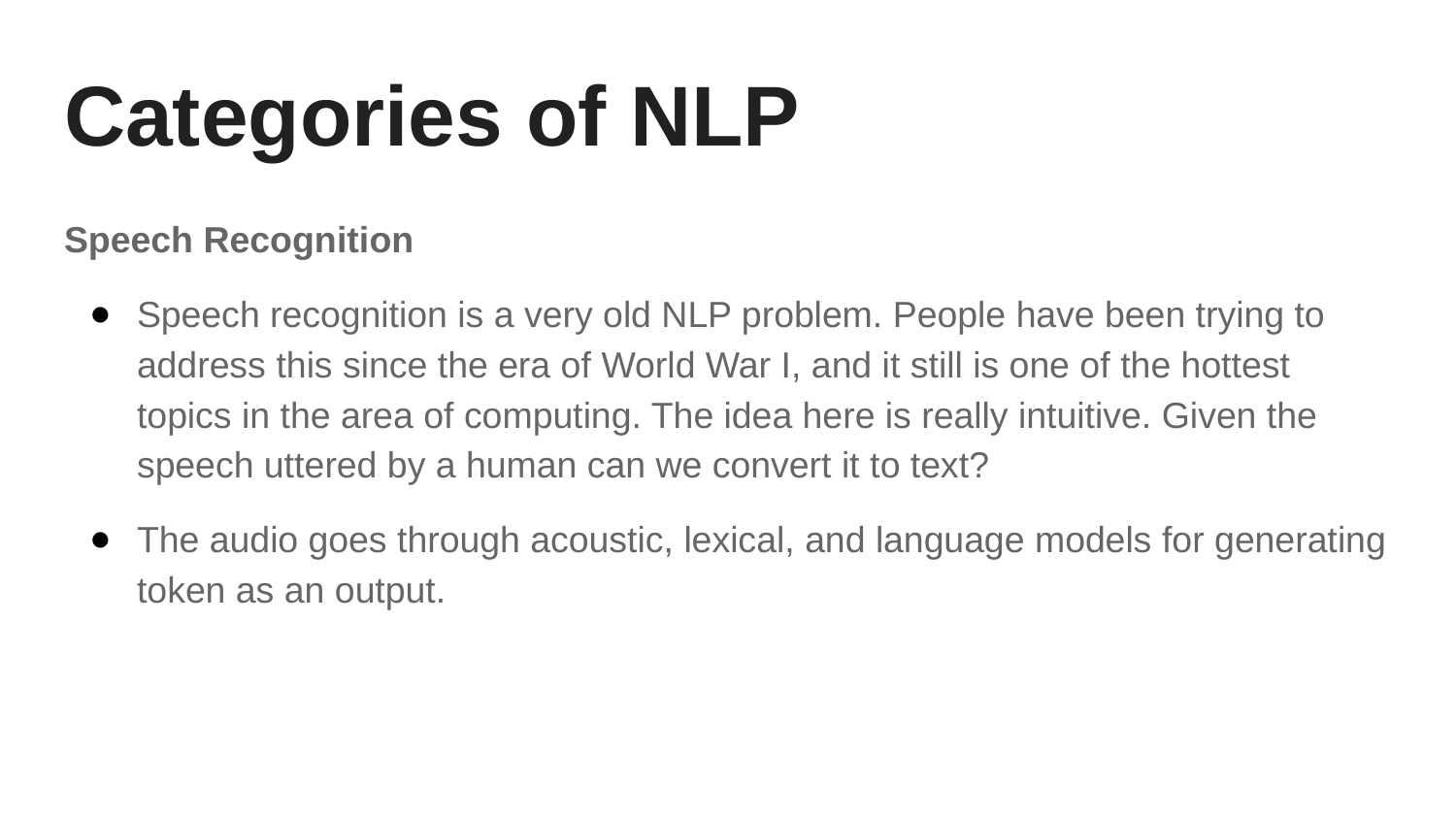

# Categories of NLP
Speech Recognition
Speech recognition is a very old NLP problem. People have been trying to address this since the era of World War I, and it still is one of the hottest topics in the area of computing. The idea here is really intuitive. Given the speech uttered by a human can we convert it to text?
The audio goes through acoustic, lexical, and language models for generating token as an output.